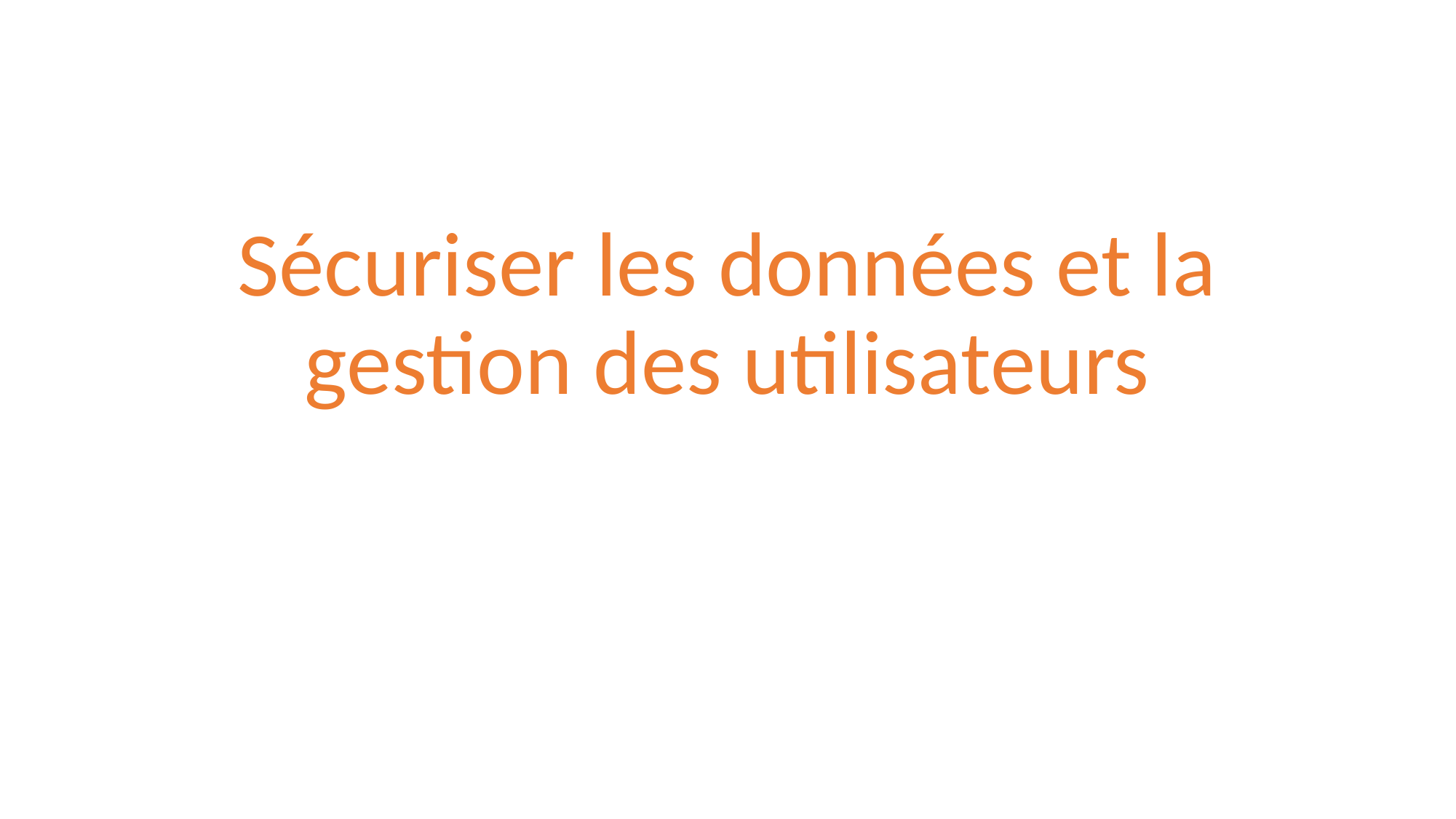

# Sécuriser les données et la gestion des utilisateurs